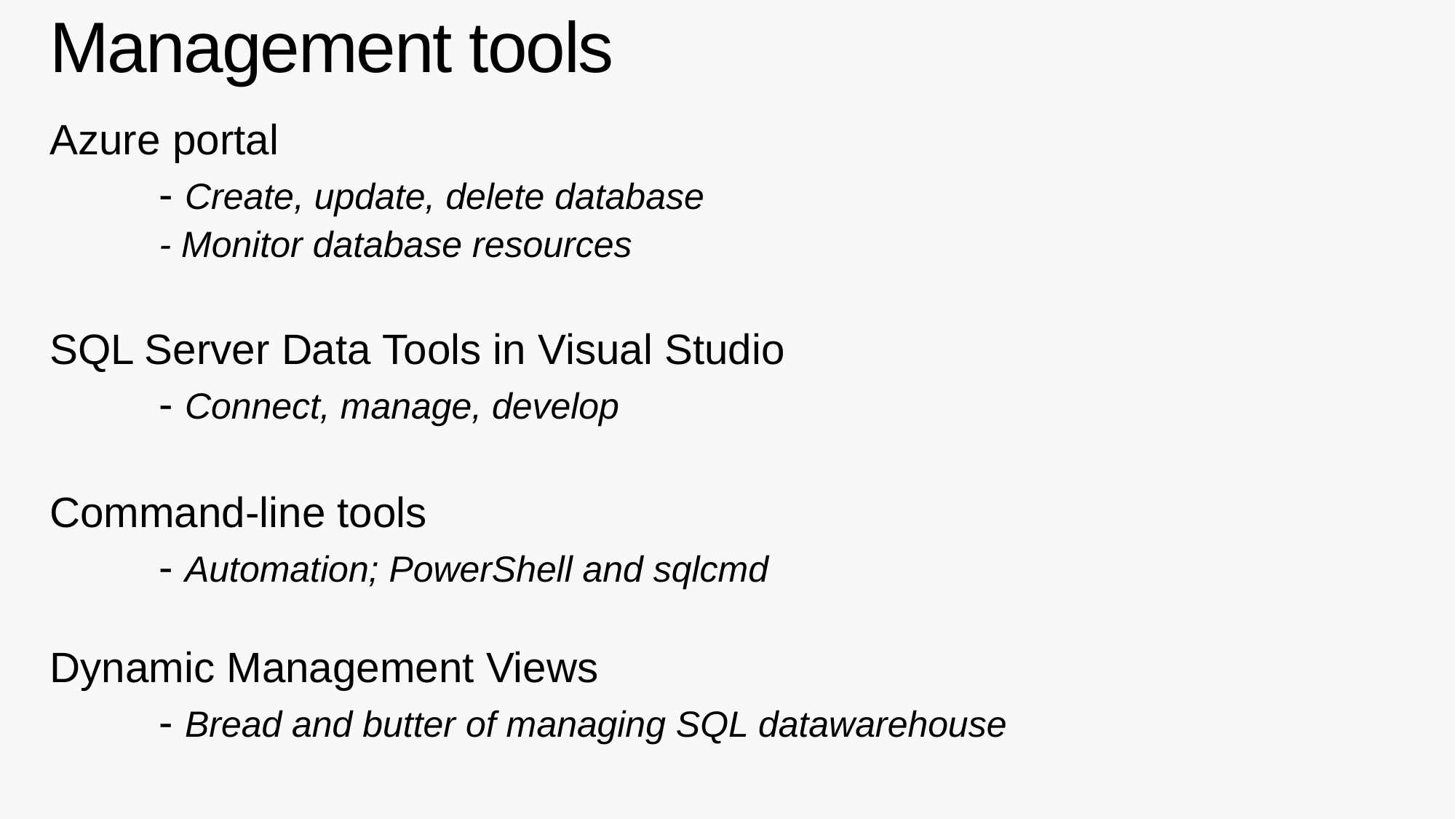

# Management tools
Azure portal
	- Create, update, delete database
	- Monitor database resources

SQL Server Data Tools in Visual Studio
	- Connect, manage, develop

Command-line tools
	- Automation; PowerShell and sqlcmd

Dynamic Management Views
	- Bread and butter of managing SQL datawarehouse